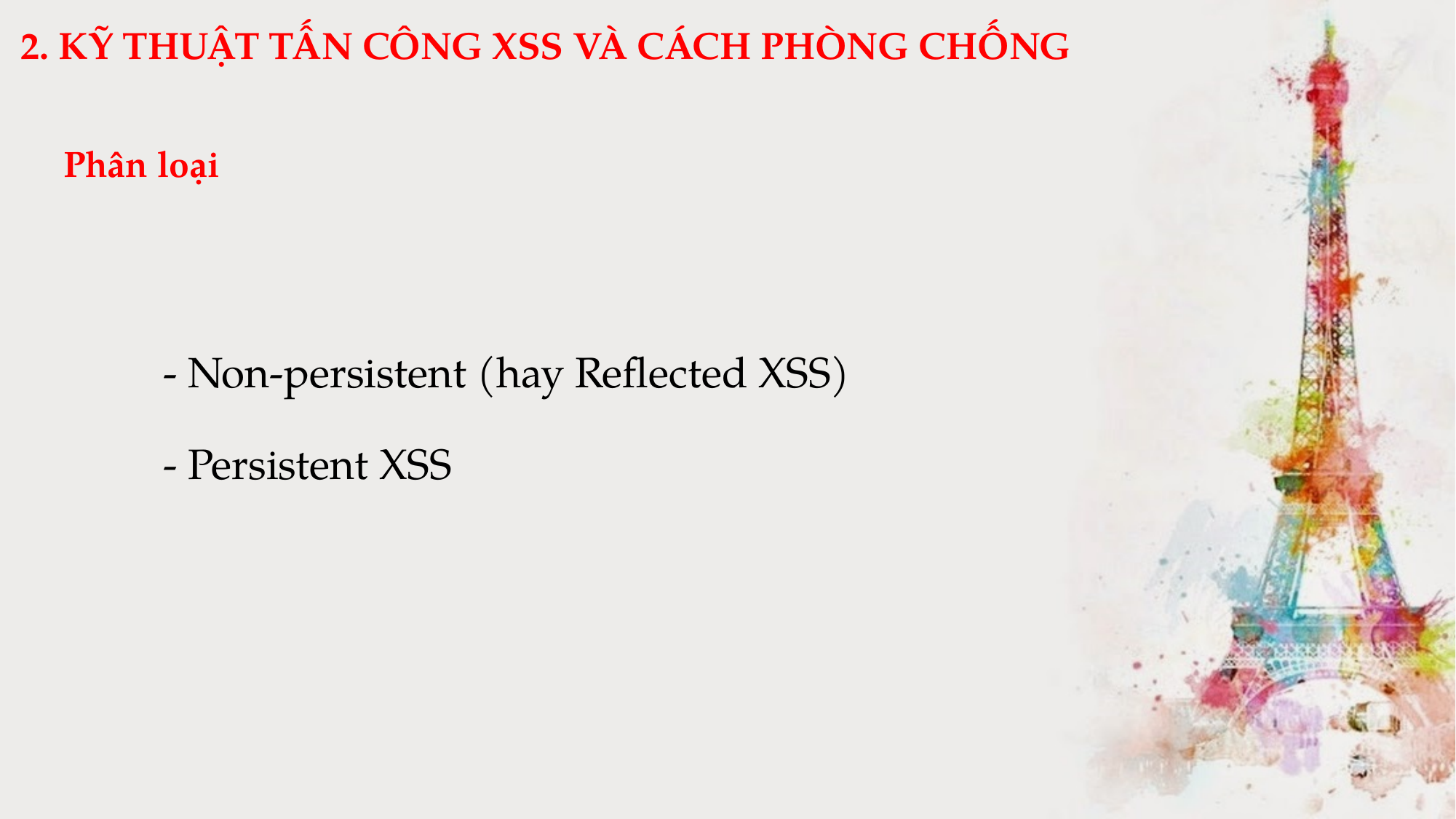

# 2. KỸ THUẬT TẤN CÔNG XSS VÀ CÁCH PHÒNG CHỐNG
Phân loại
	- Non-persistent (hay Reflected XSS)
	- Persistent XSS